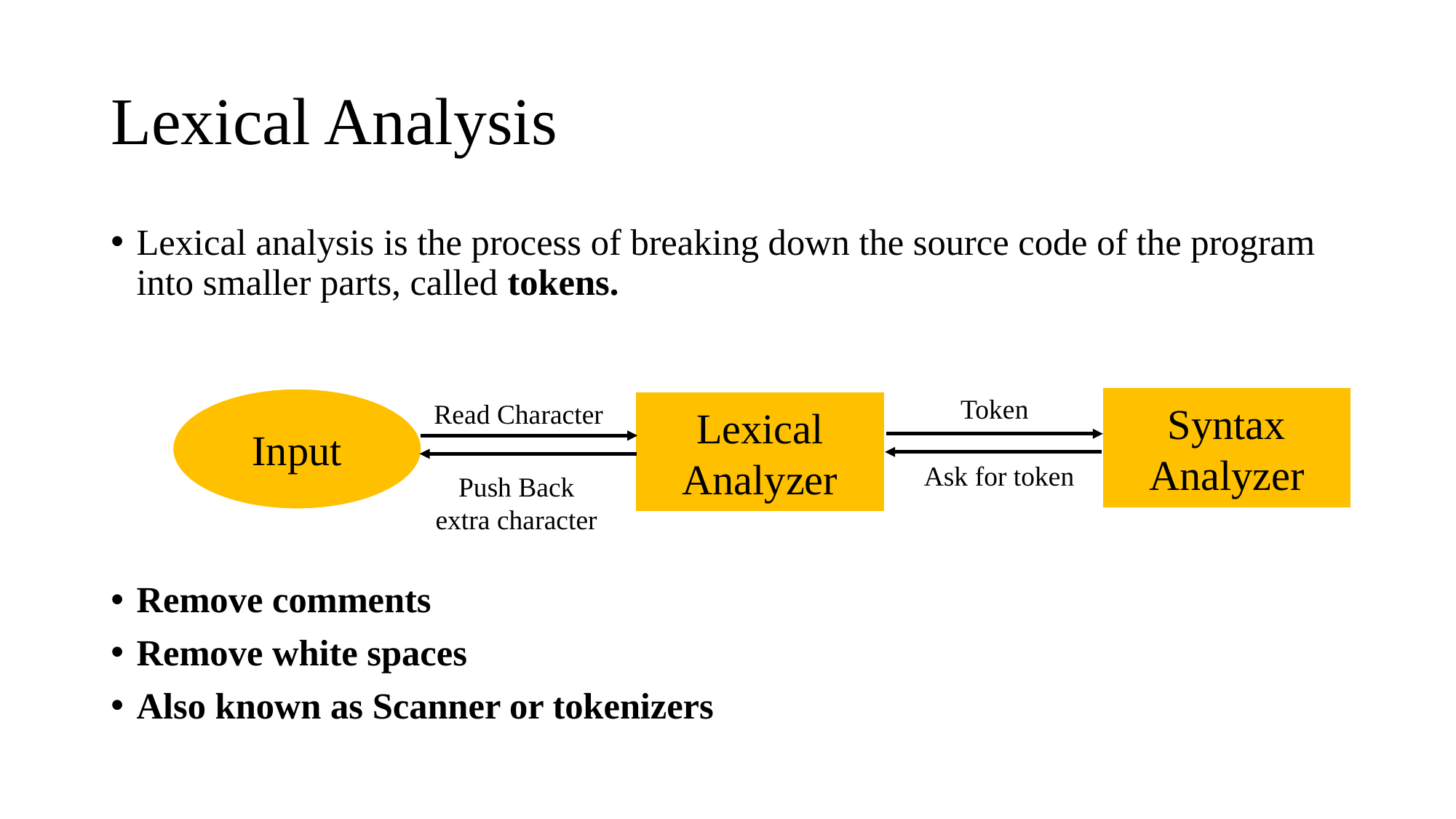

# Lexical Analysis
Lexical analysis is the process of breaking down the source code of the program into smaller parts, called tokens.

Remove comments
Remove white spaces
Also known as Scanner or tokenizers

Token
Syntax Analyzer
Input
Read Character
Lexical Analyzer
Ask for token
Push Back extra character